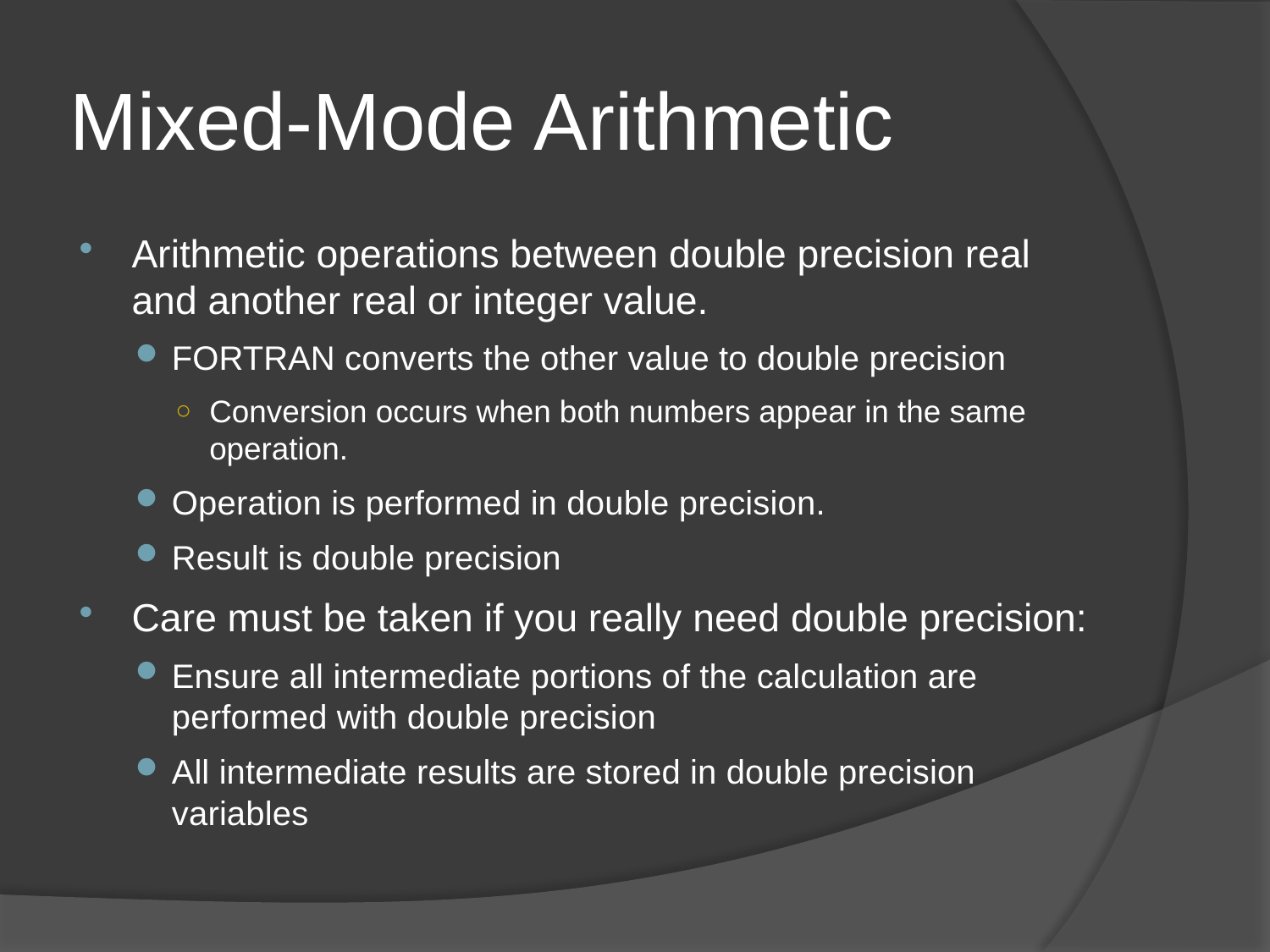

# Mixed-Mode Arithmetic
Arithmetic operations between double precision real and another real or integer value.
FORTRAN converts the other value to double precision
Conversion occurs when both numbers appear in the same operation.
Operation is performed in double precision.
Result is double precision
Care must be taken if you really need double precision:
Ensure all intermediate portions of the calculation are performed with double precision
All intermediate results are stored in double precision variables